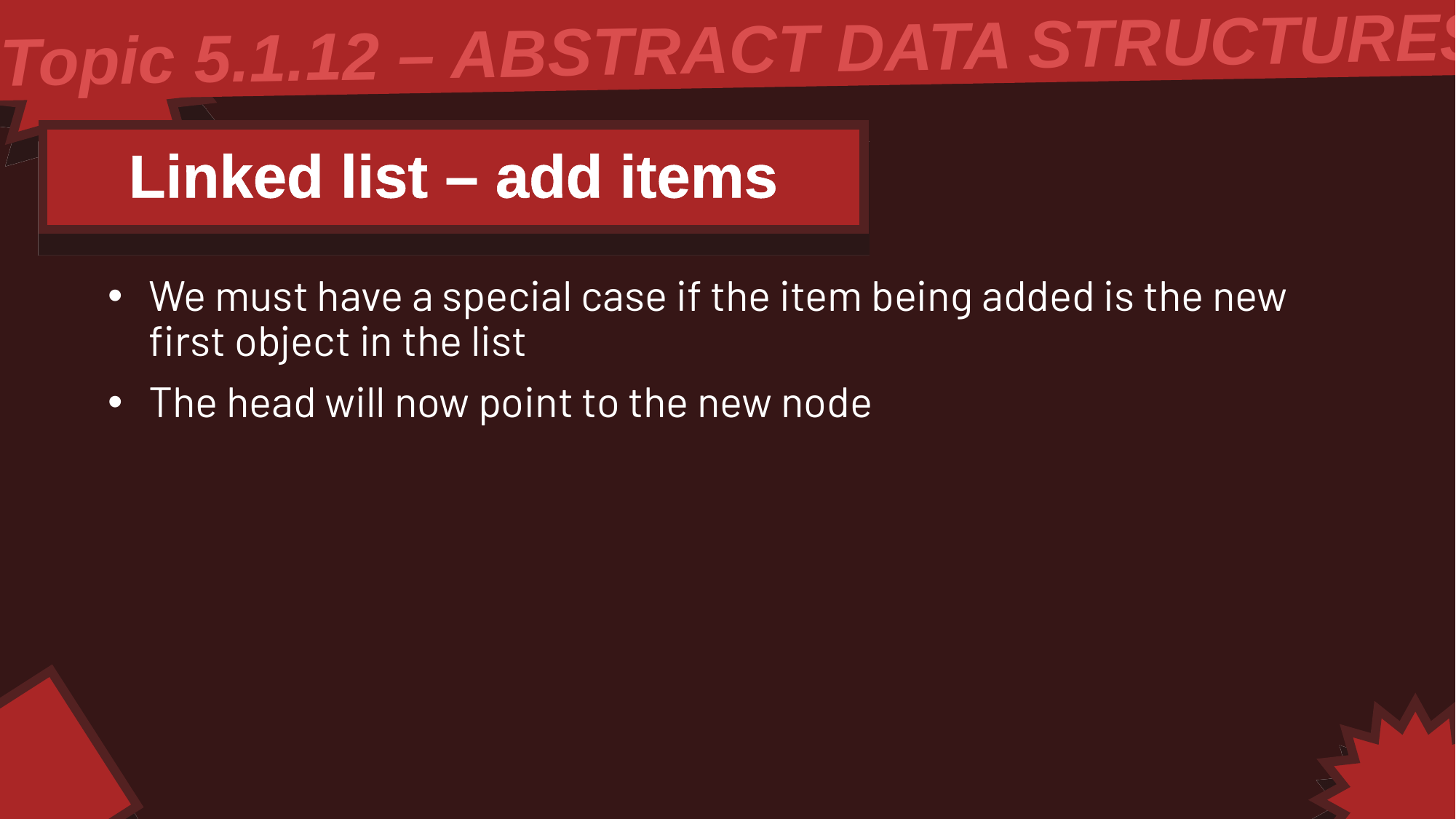

Topic 5.1.12 – ABSTRACT DATA STRUCTURES

Linked list – add items
We must have a special case if the item being added is the new first object in the list
The head will now point to the new node